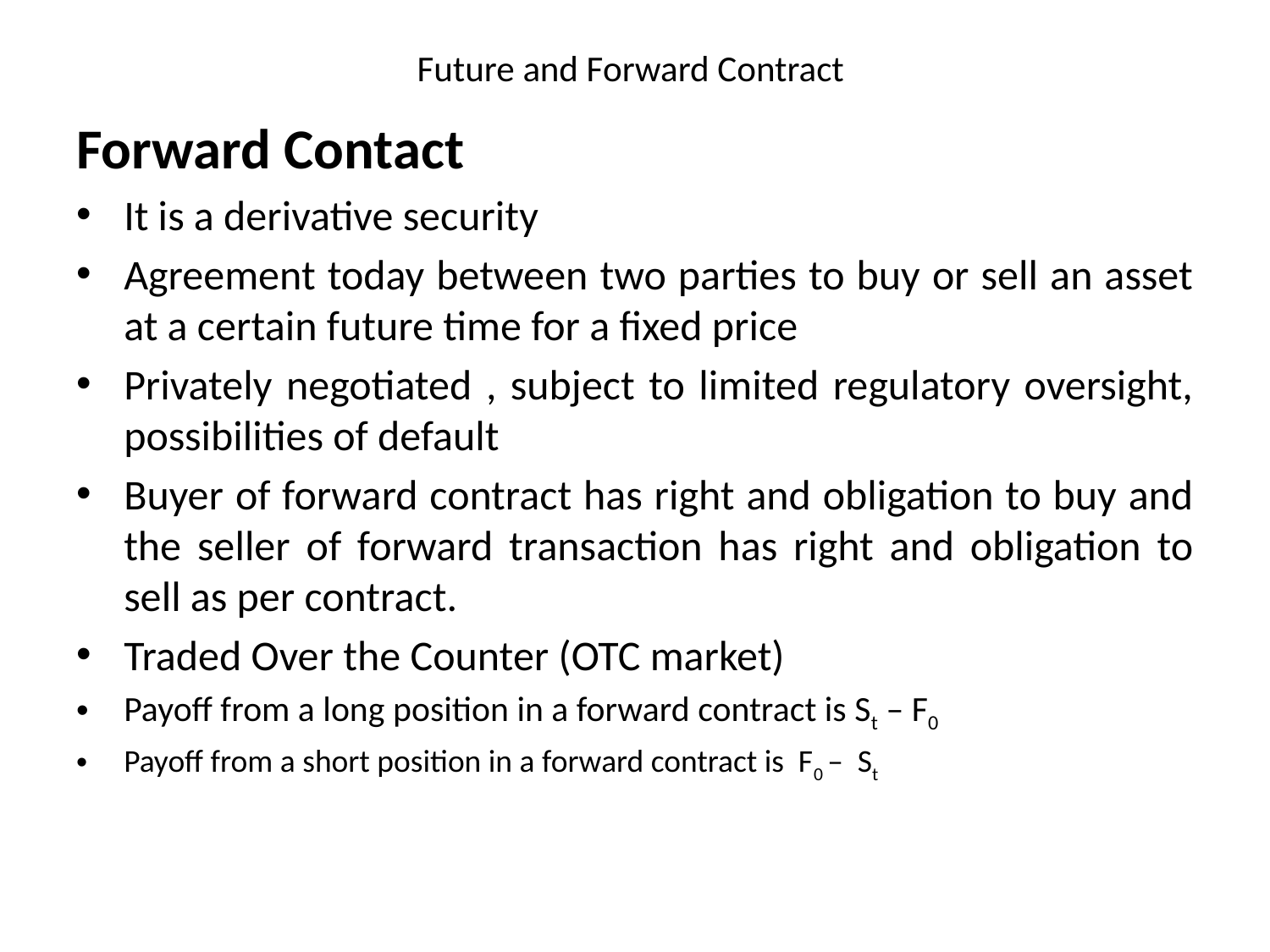

# Future and Forward Contract
Forward Contact
It is a derivative security
Agreement today between two parties to buy or sell an asset at a certain future time for a fixed price
Privately negotiated , subject to limited regulatory oversight, possibilities of default
Buyer of forward contract has right and obligation to buy and the seller of forward transaction has right and obligation to sell as per contract.
Traded Over the Counter (OTC market)
Payoff from a long position in a forward contract is St – F0
Payoff from a short position in a forward contract is  F0 –  St